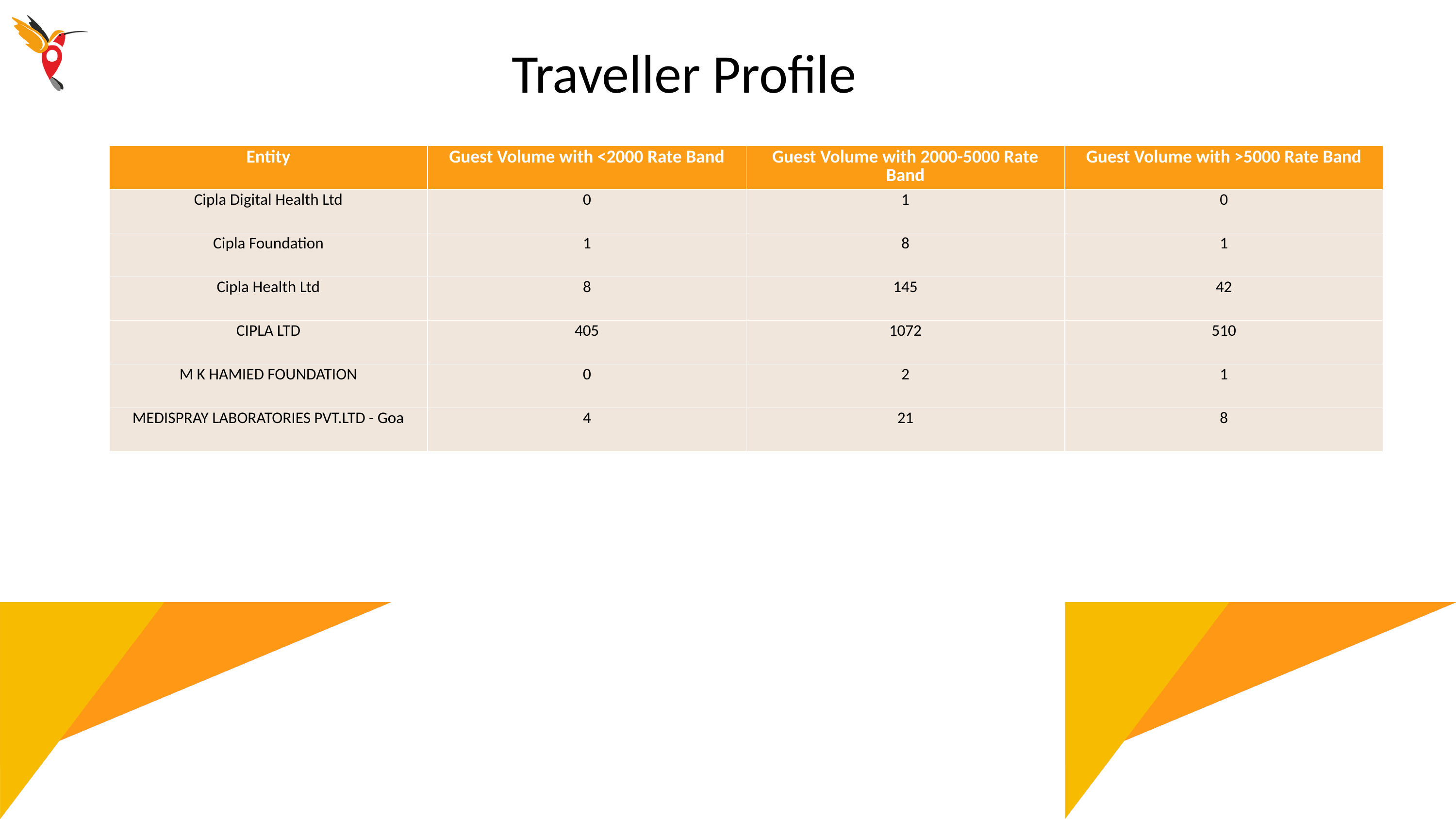

Traveller Profile

| Entity | Guest Volume with <2000 Rate Band | Guest Volume with 2000-5000 Rate Band | Guest Volume with >5000 Rate Band |
| --- | --- | --- | --- |
| Cipla Digital Health Ltd | 0 | 1 | 0 |
| Cipla Foundation | 1 | 8 | 1 |
| Cipla Health Ltd | 8 | 145 | 42 |
| CIPLA LTD | 405 | 1072 | 510 |
| M K HAMIED FOUNDATION | 0 | 2 | 1 |
| MEDISPRAY LABORATORIES PVT.LTD - Goa | 4 | 21 | 8 |